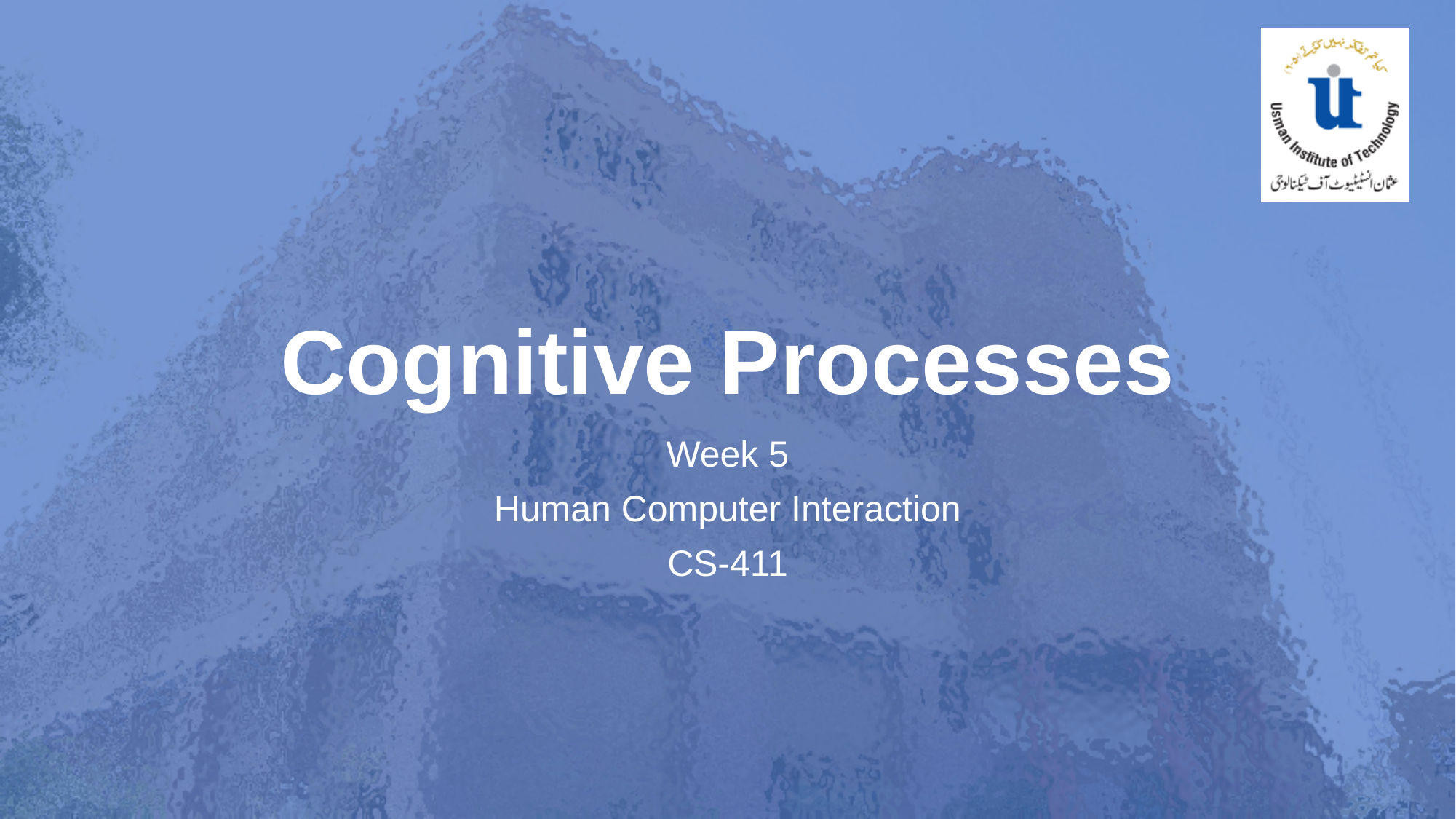

# Cognitive Processes
Week 5
Human Computer Interaction
CS-411